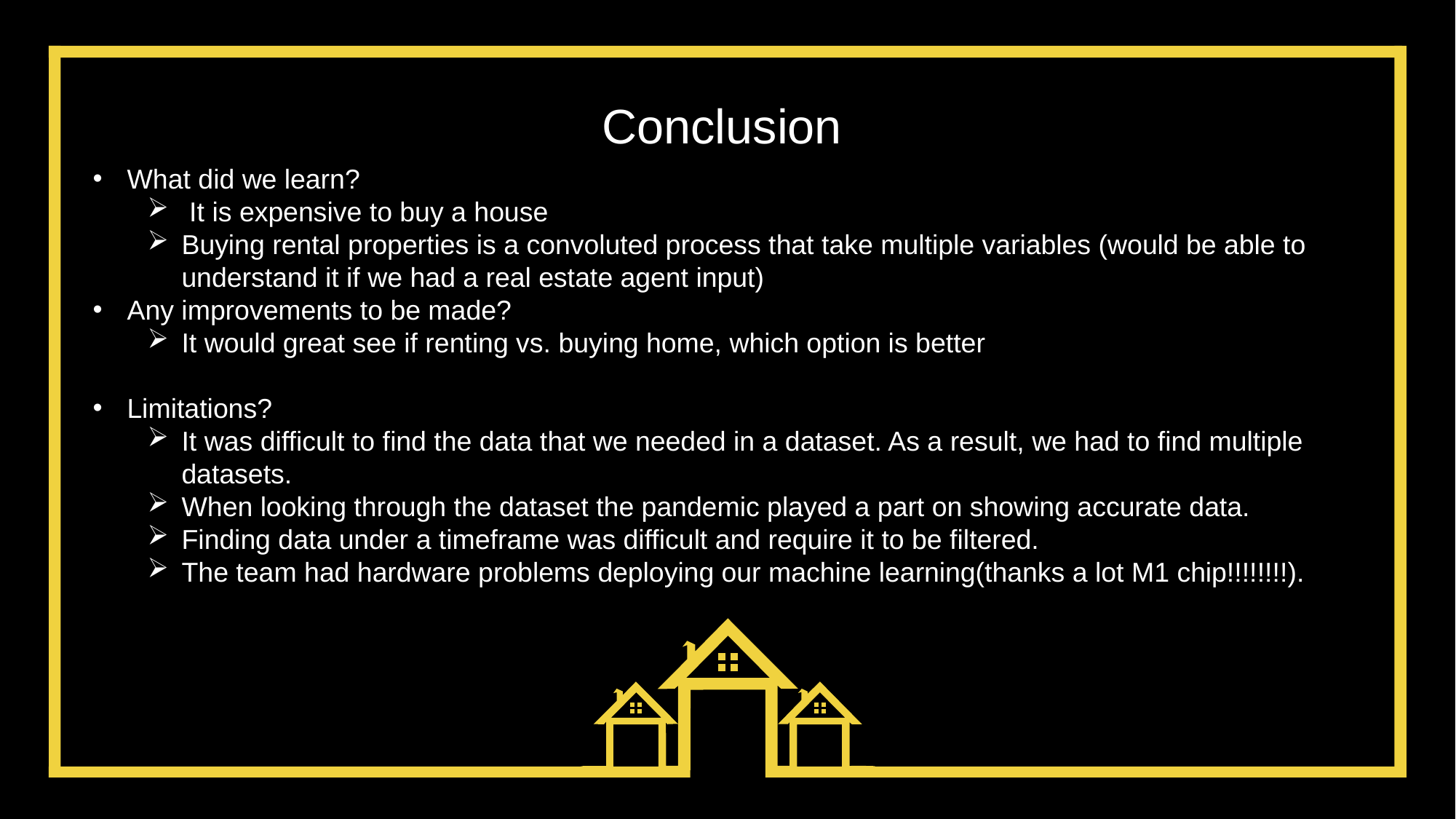

Conclusion
What did we learn?
 It is expensive to buy a house
Buying rental properties is a convoluted process that take multiple variables (would be able to understand it if we had a real estate agent input)
Any improvements to be made?
It would great see if renting vs. buying home, which option is better

Limitations?
It was difficult to find the data that we needed in a dataset. As a result, we had to find multiple datasets.
When looking through the dataset the pandemic played a part on showing accurate data.
Finding data under a timeframe was difficult and require it to be filtered.
The team had hardware problems deploying our machine learning(thanks a lot M1 chip!!!!!!!!).